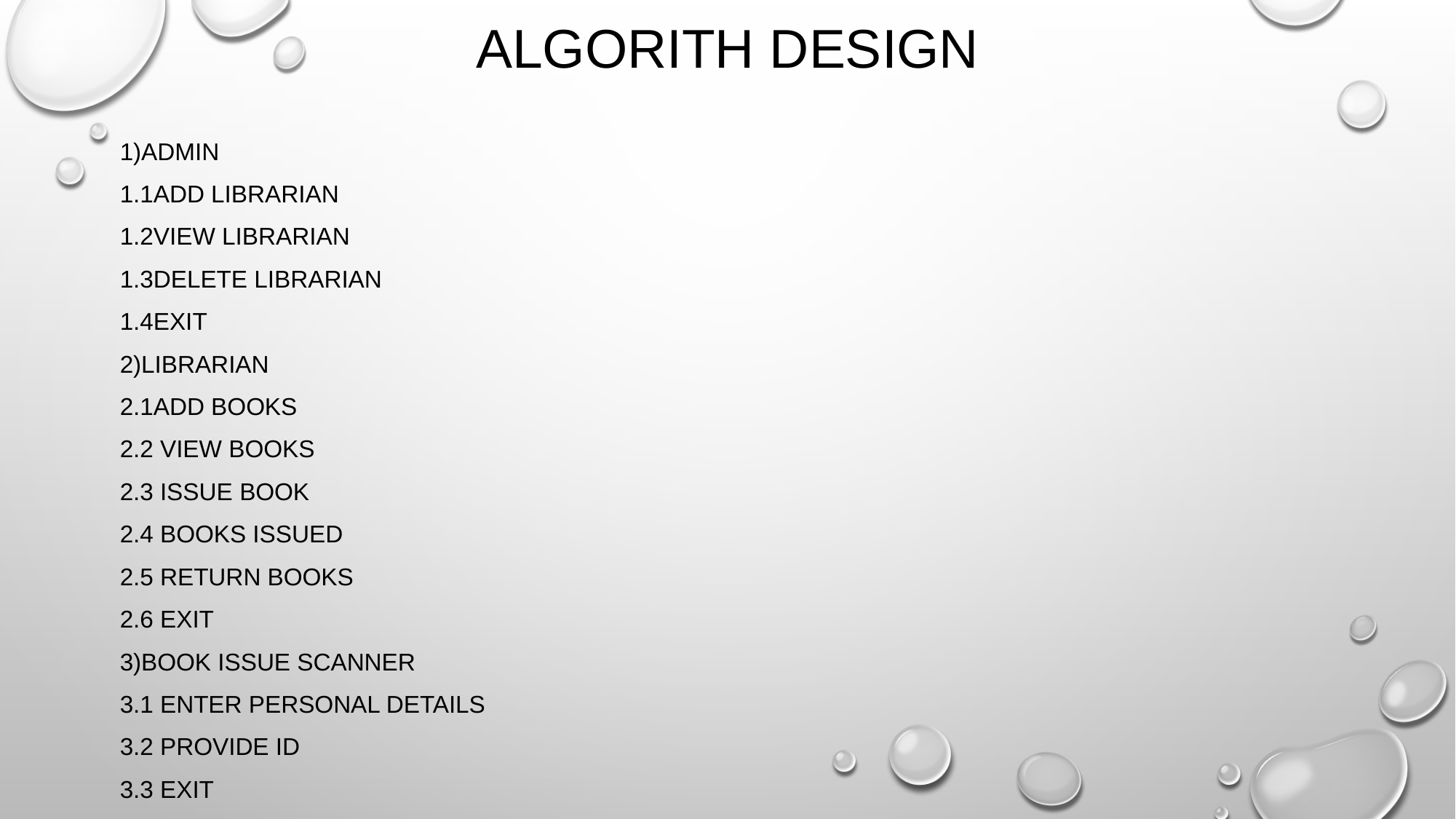

# Algorith Design
1)Admin
1.1Add Librarian
1.2View Librarian
1.3Delete Librarian
1.4exit
2)Librarian
2.1Add Books
2.2 View books
2.3 issue book
2.4 books issued
2.5 Return books
2.6 exit
3)Book Issue scanner
3.1 enter personal details
3.2 provide id
3.3 exit